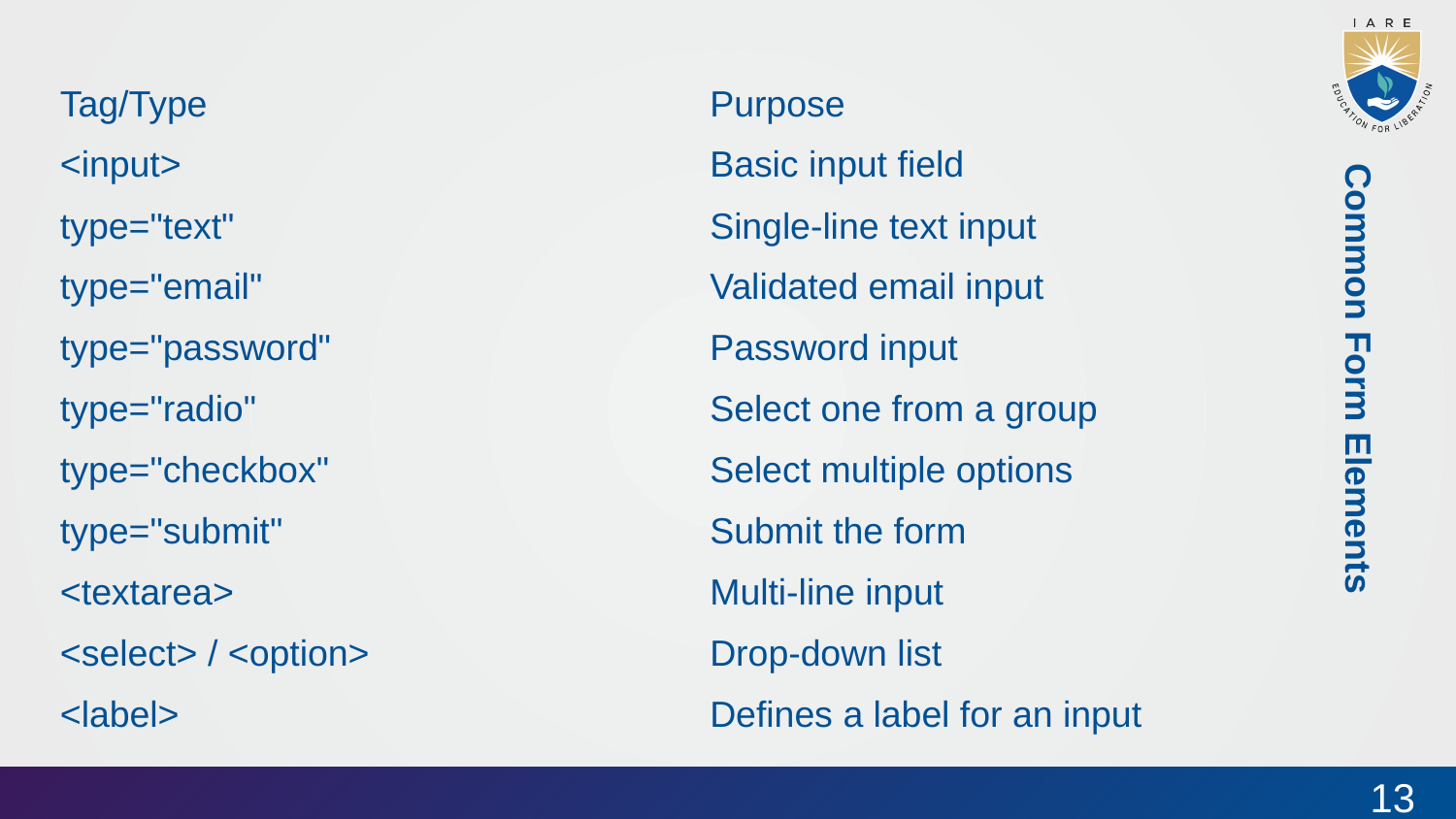

| Tag/Type | Purpose |
| --- | --- |
| <input> | Basic input field |
| type="text" | Single-line text input |
| type="email" | Validated email input |
| type="password" | Password input |
| type="radio" | Select one from a group |
| type="checkbox" | Select multiple options |
| type="submit" | Submit the form |
| <textarea> | Multi-line input |
| <select> / <option> | Drop-down list |
| <label> | Defines a label for an input |
Common Form Elements
13